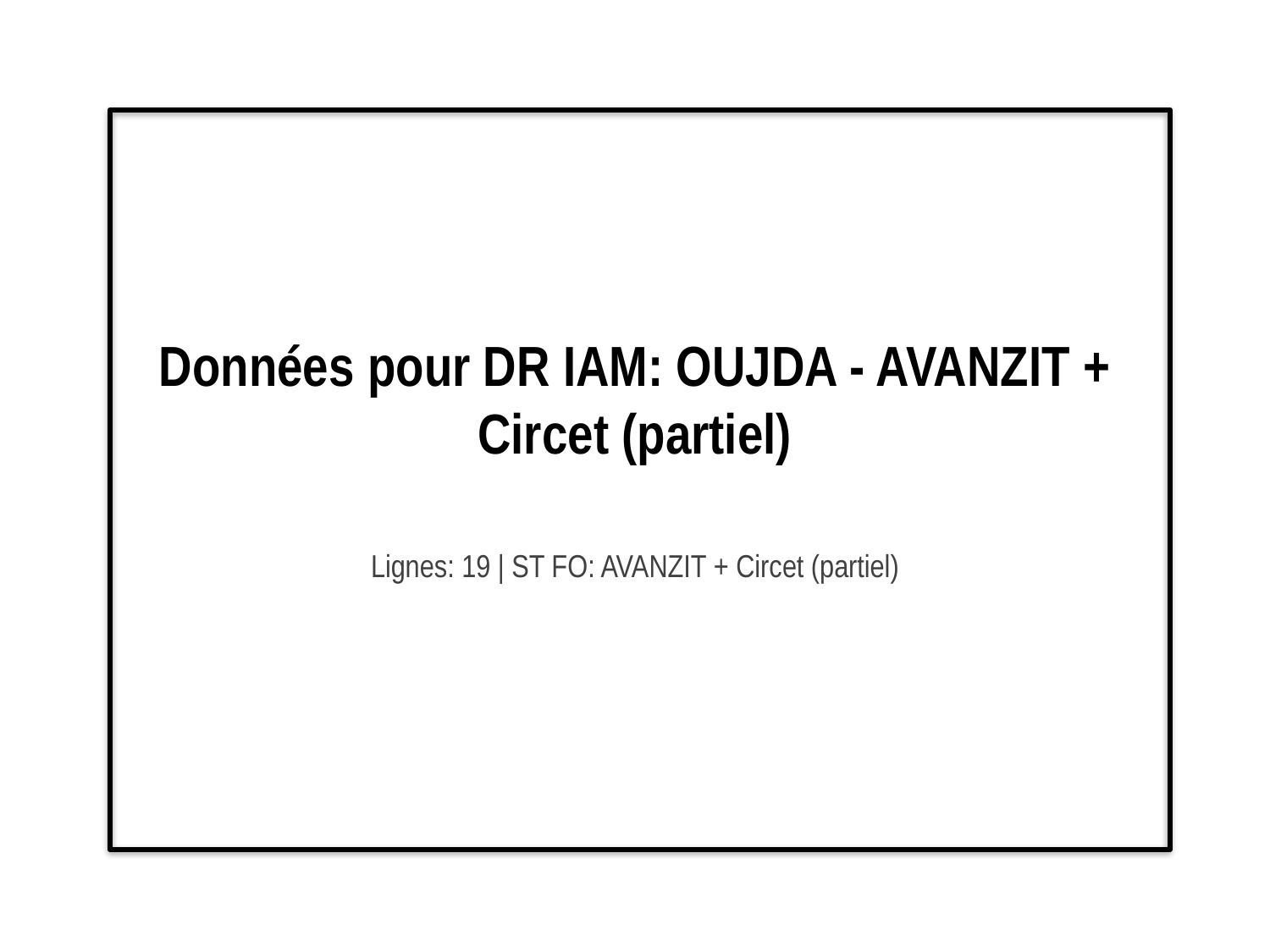

# Données pour DR IAM: OUJDA - AVANZIT + Circet (partiel)
Lignes: 19 | ST FO: AVANZIT + Circet (partiel)